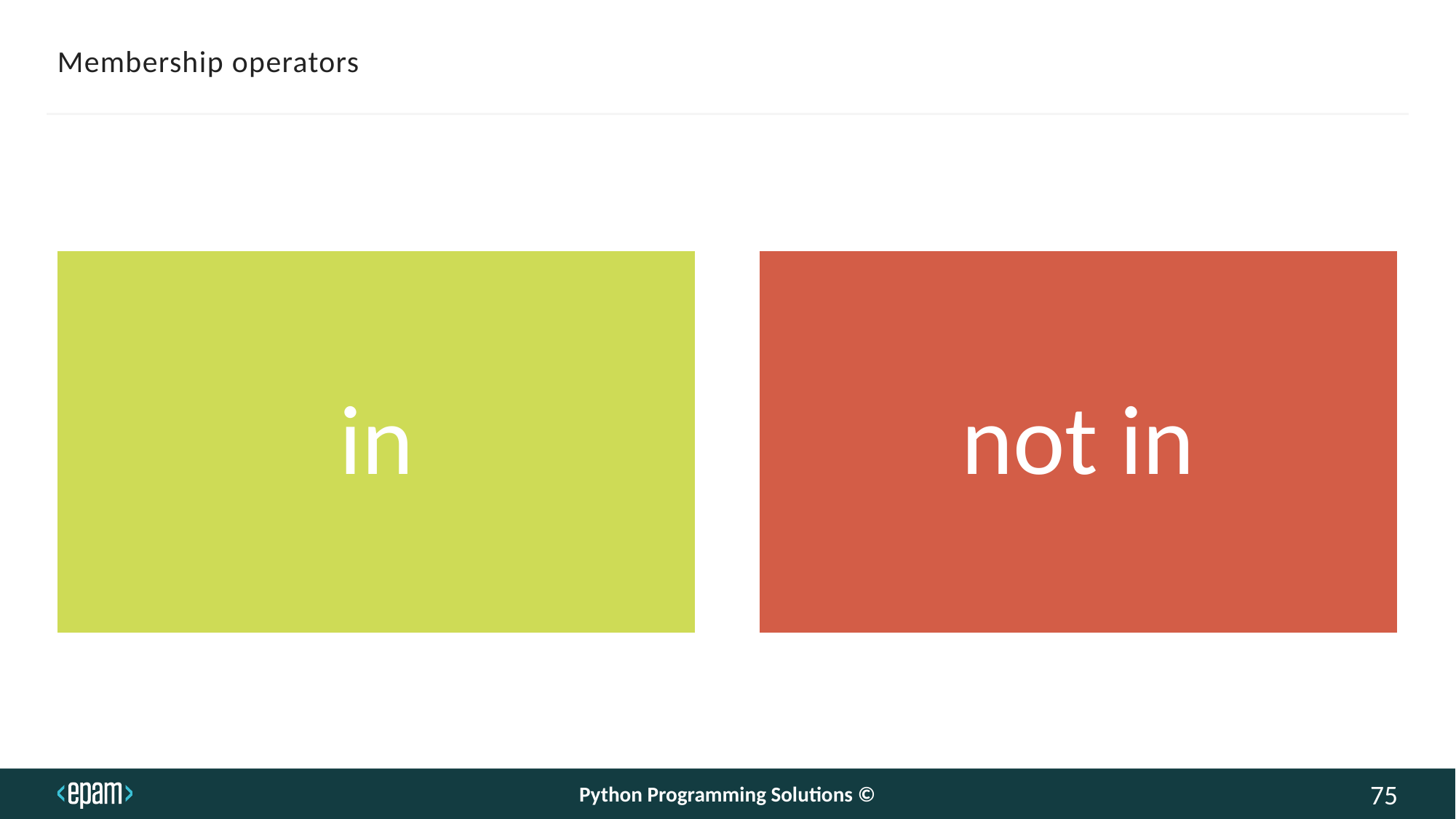

# Membership operators
in
not in
Python Programming Solutions ©
75